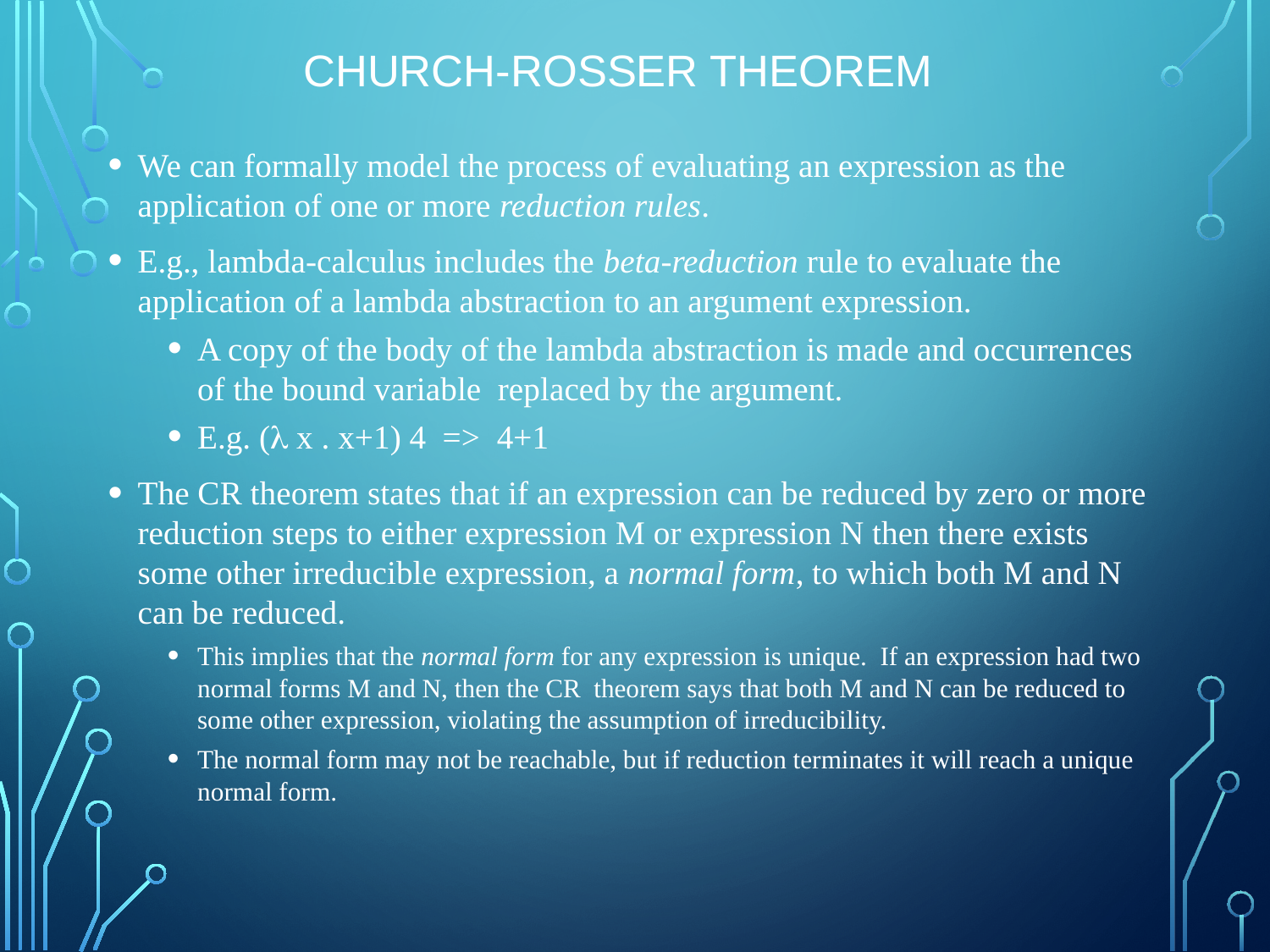

# Church-Rosser Theorem
We can formally model the process of evaluating an expression as the application of one or more reduction rules.
E.g., lambda-calculus includes the beta-reduction rule to evaluate the application of a lambda abstraction to an argument expression.
A copy of the body of the lambda abstraction is made and occurrences of the bound variable  replaced by the argument.
E.g. (λ x . x+1) 4  =>  4+1
The CR theorem states that if an expression can be reduced by zero or more reduction steps to either expression M or expression N then there exists some other irreducible expression, a normal form, to which both M and N can be reduced.
This implies that the normal form for any expression is unique.  If an expression had two normal forms M and N, then the CR  theorem says that both M and N can be reduced to some other expression, violating the assumption of irreducibility.
The normal form may not be reachable, but if reduction terminates it will reach a unique normal form.